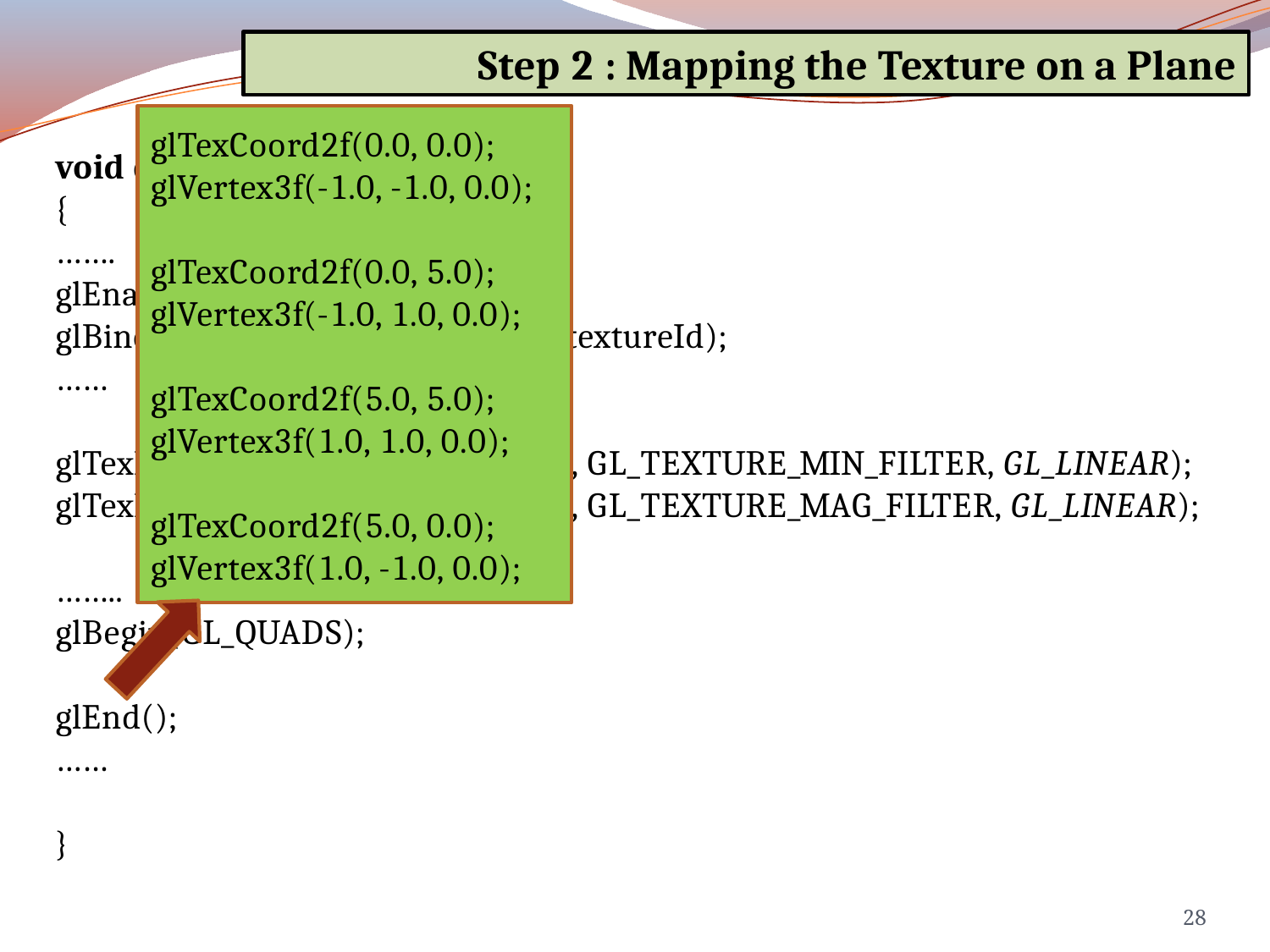

Step 2 : Mapping the Texture on a Plane
glTexCoord2f(0.0, 0.0);
glVertex3f(-1.0, -1.0, 0.0);

glTexCoord2f(0.0, 5.0);
glVertex3f(-1.0, 1.0, 0.0);

glTexCoord2f(5.0, 5.0);
glVertex3f(1.0, 1.0, 0.0);

glTexCoord2f(5.0, 0.0);
glVertex3f(1.0, -1.0, 0.0);
void drawScene()
{
…….
glEnable(GL_TEXTURE_2D);
glBindTexture(GL_TEXTURE_2D, _textureId);
……

glTexParameteri(GL_TEXTURE_2D, GL_TEXTURE_MIN_FILTER, GL_LINEAR);
glTexParameteri(GL_TEXTURE_2D, GL_TEXTURE_MAG_FILTER, GL_LINEAR);

……..
glBegin(GL_QUADS);

glEnd();
……

}

28